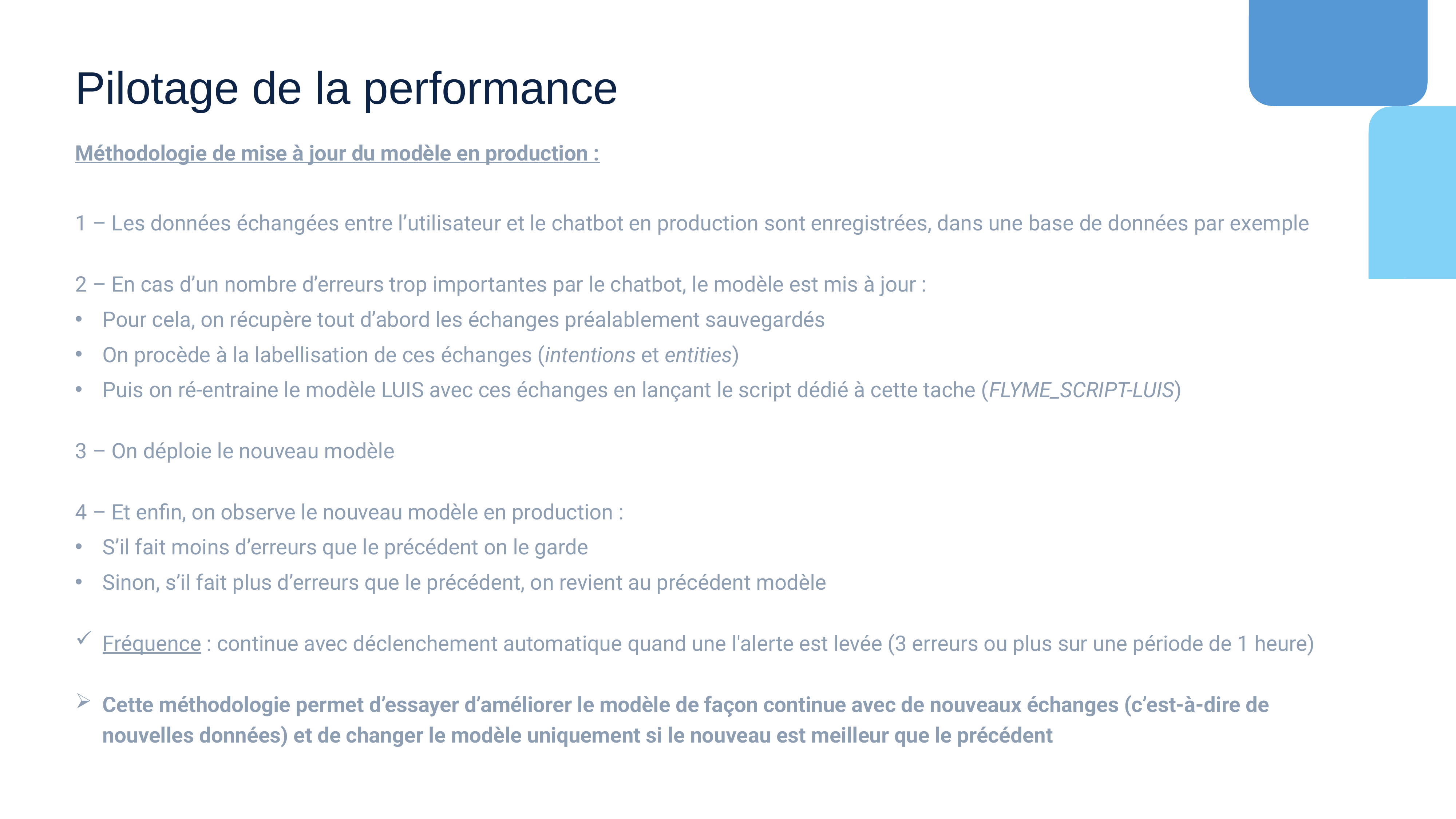

Pilotage de la performance

Méthodologie de mise à jour du modèle en production :

1 – Les données échangées entre l’utilisateur et le chatbot en production sont enregistrées, dans une base de données par exemple

2 – En cas d’un nombre d’erreurs trop importantes par le chatbot, le modèle est mis à jour :
Pour cela, on récupère tout d’abord les échanges préalablement sauvegardés
On procède à la labellisation de ces échanges (intentions et entities)
Puis on ré-entraine le modèle LUIS avec ces échanges en lançant le script dédié à cette tache (FLYME_SCRIPT-LUIS)

3 – On déploie le nouveau modèle

4 – Et enfin, on observe le nouveau modèle en production :
S’il fait moins d’erreurs que le précédent on le garde
Sinon, s’il fait plus d’erreurs que le précédent, on revient au précédent modèle

Fréquence : continue avec déclenchement automatique quand une l'alerte est levée (3 erreurs ou plus sur une période de 1 heure)

Cette méthodologie permet d’essayer d’améliorer le modèle de façon continue avec de nouveaux échanges (c’est-à-dire de nouvelles données) et de changer le modèle uniquement si le nouveau est meilleur que le précédent

: